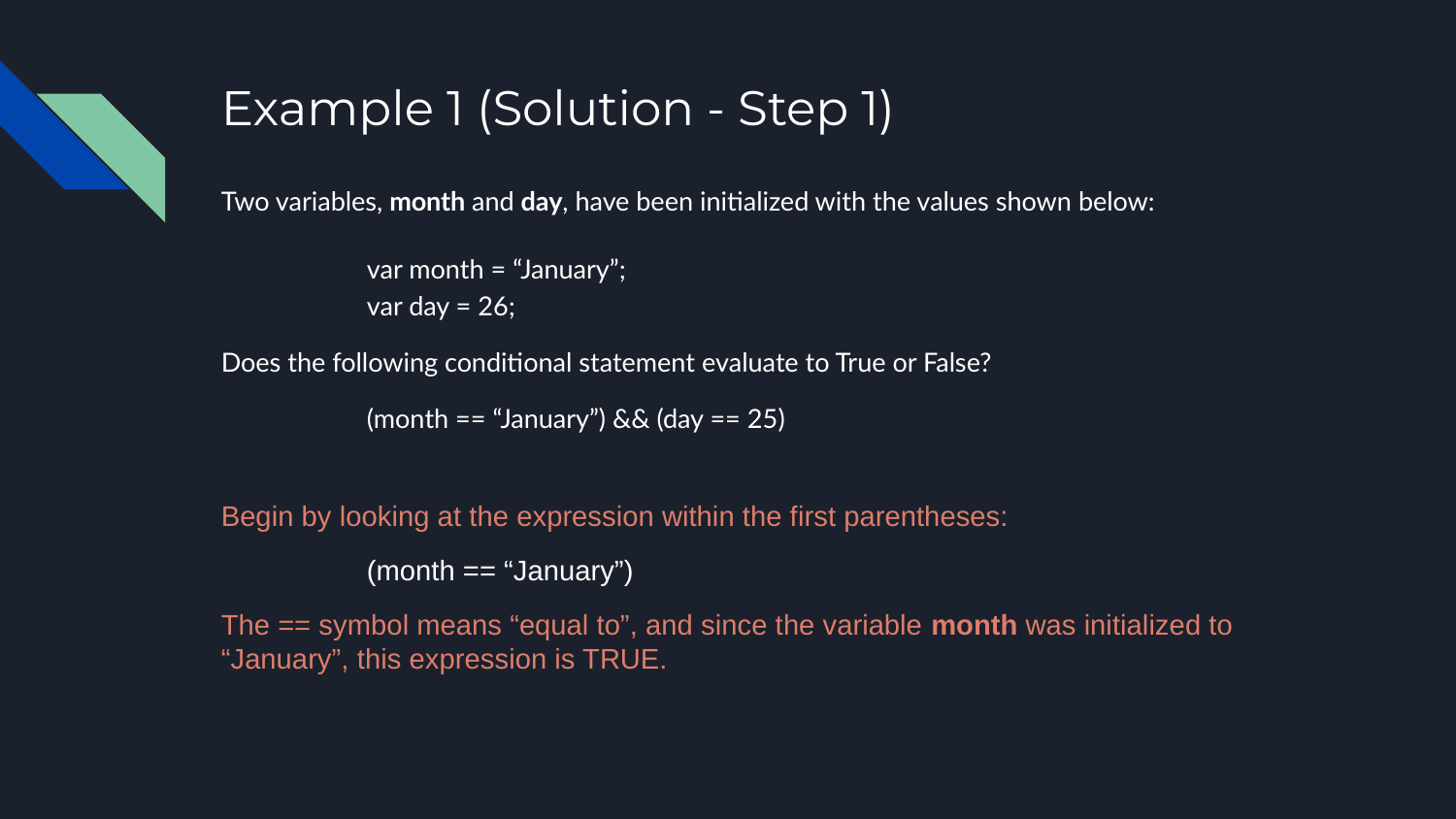

# Example 1 (Solution - Step 1)
Two variables, month and day, have been initialized with the values shown below:
	var month = “January”;
	var day = 26;
Does the following conditional statement evaluate to True or False?
	(month == “January”) && (day == 25)
Begin by looking at the expression within the first parentheses:
	(month == “January”)
The == symbol means “equal to”, and since the variable month was initialized to “January”, this expression is TRUE.